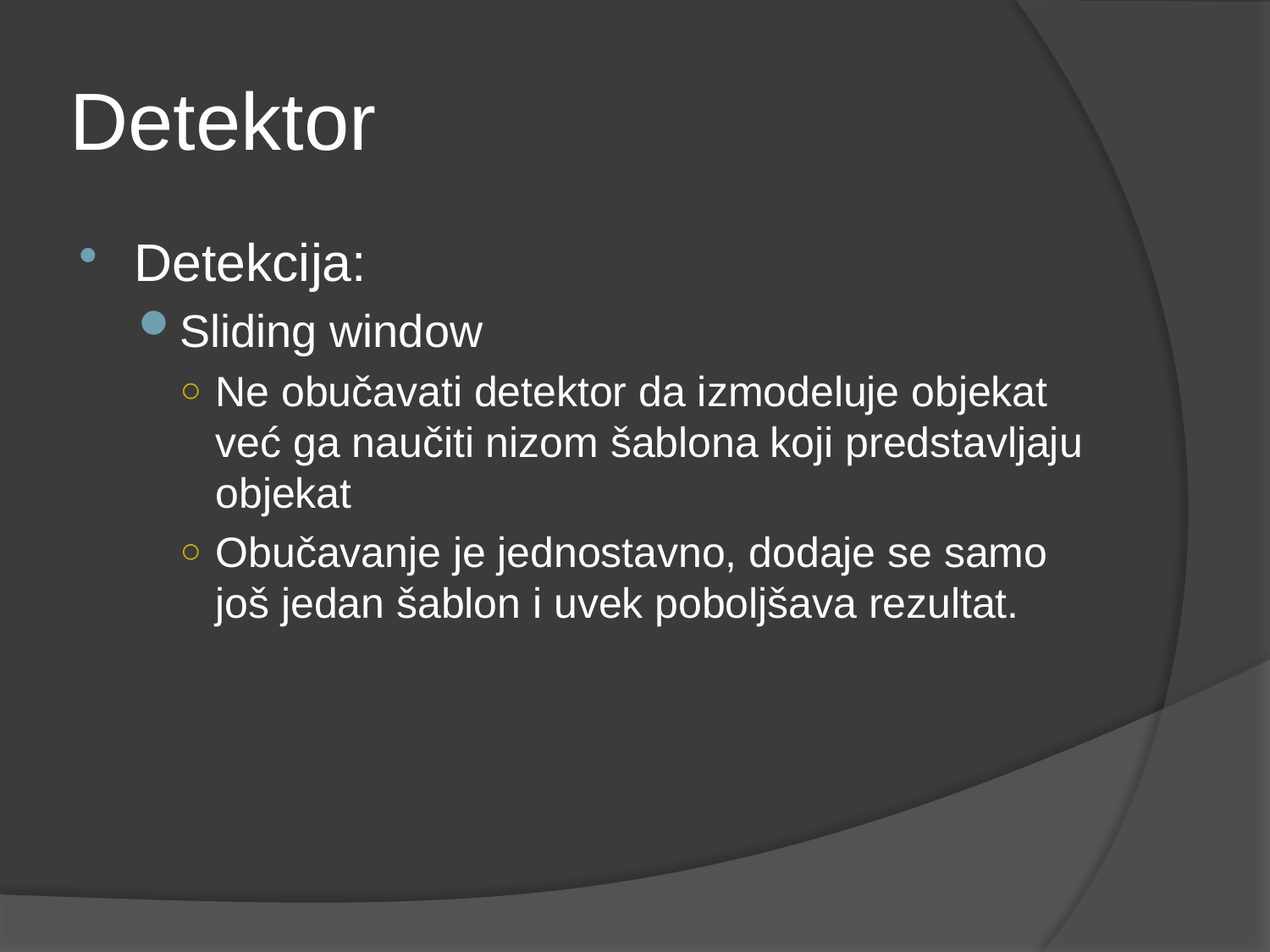

# Detektor
Detekcija:
Sliding window
Ne obučavati detektor da izmodeluje objekat već ga naučiti nizom šablona koji predstavljaju objekat
Obučavanje je jednostavno, dodaje se samo još jedan šablon i uvek poboljšava rezultat.